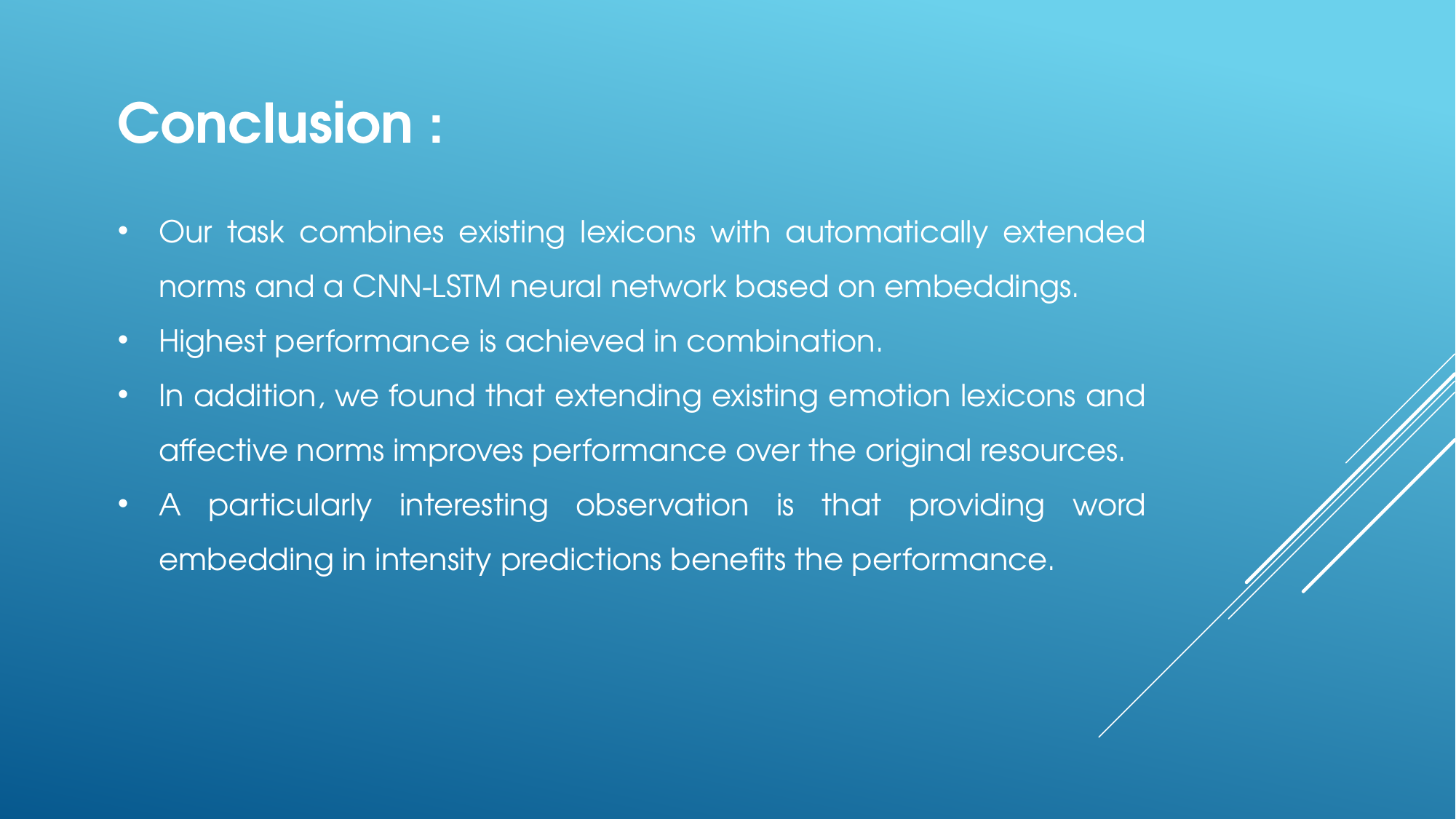

Conclusion :
Our task combines existing lexicons with automatically extended norms and a CNN-LSTM neural network based on embeddings.
Highest performance is achieved in combination.
In addition, we found that extending existing emotion lexicons and affective norms improves performance over the original resources.
A particularly interesting observation is that providing word embedding in intensity predictions beneﬁts the performance.